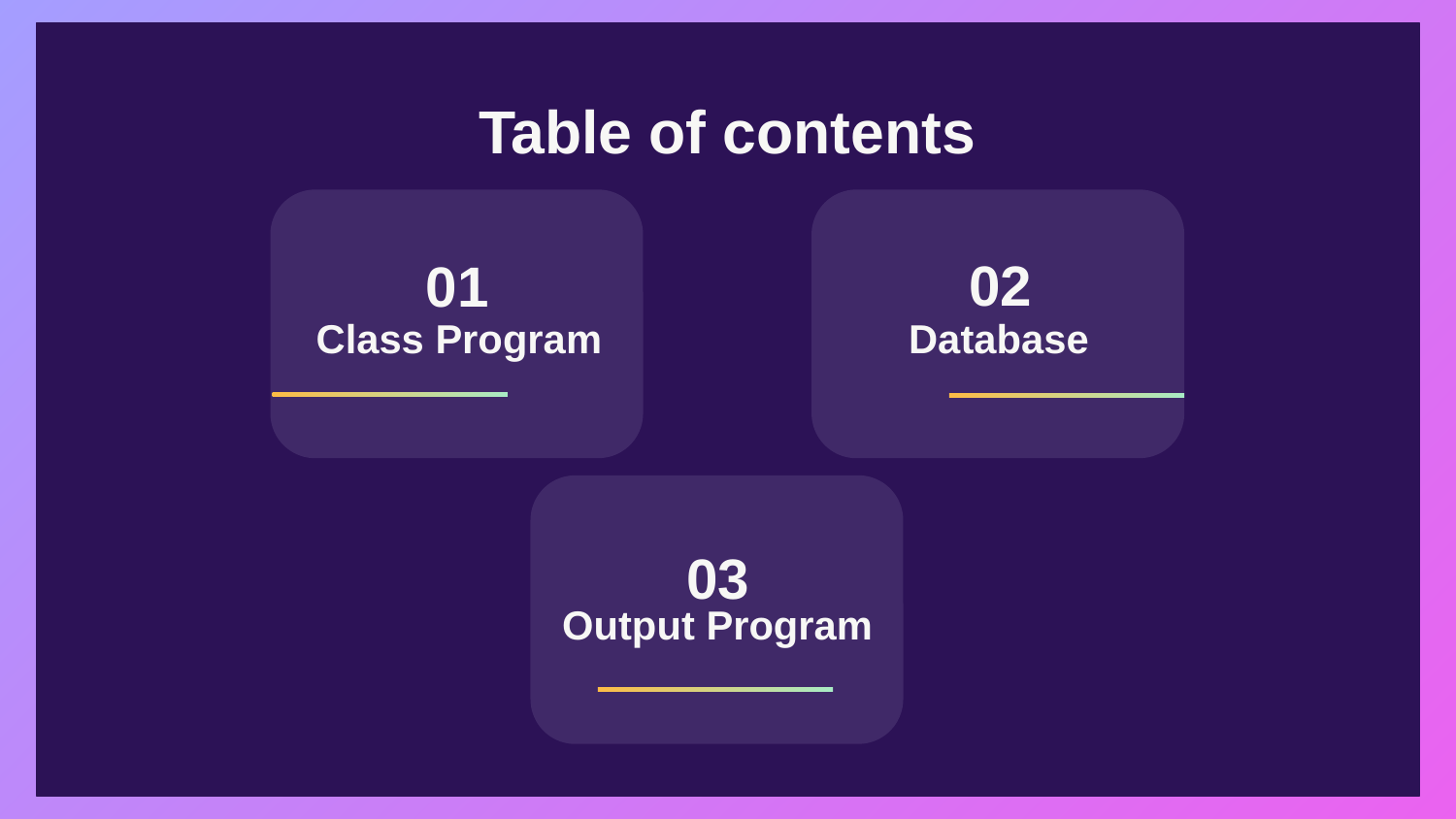

Table of contents

02
01
Class Program
Database

03
# Output Program